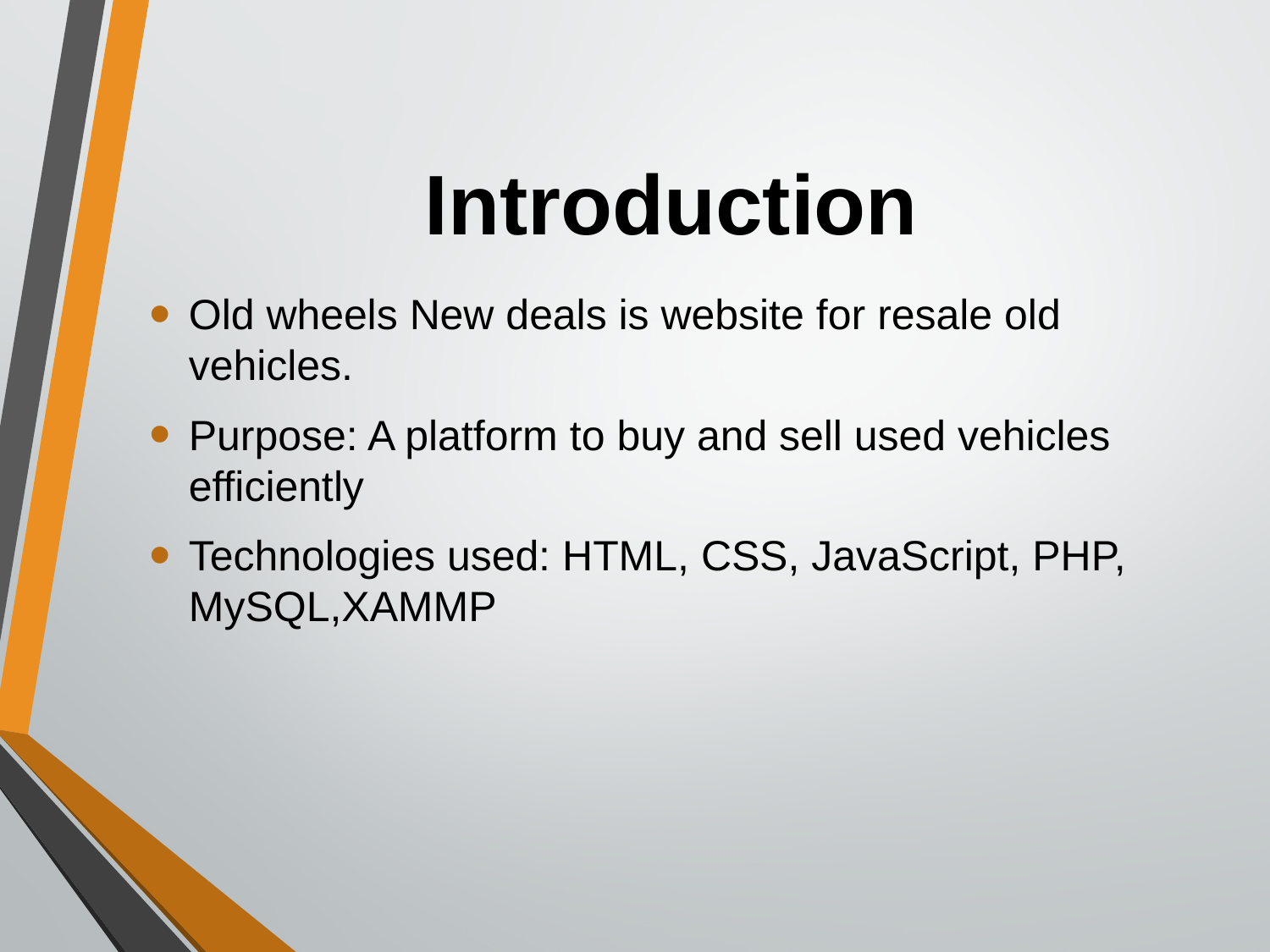

# Introduction

Old wheels New deals is website for resale old vehicles.
Purpose: A platform to buy and sell used vehicles efficiently
Technologies used: HTML, CSS, JavaScript, PHP, MySQL,XAMMP